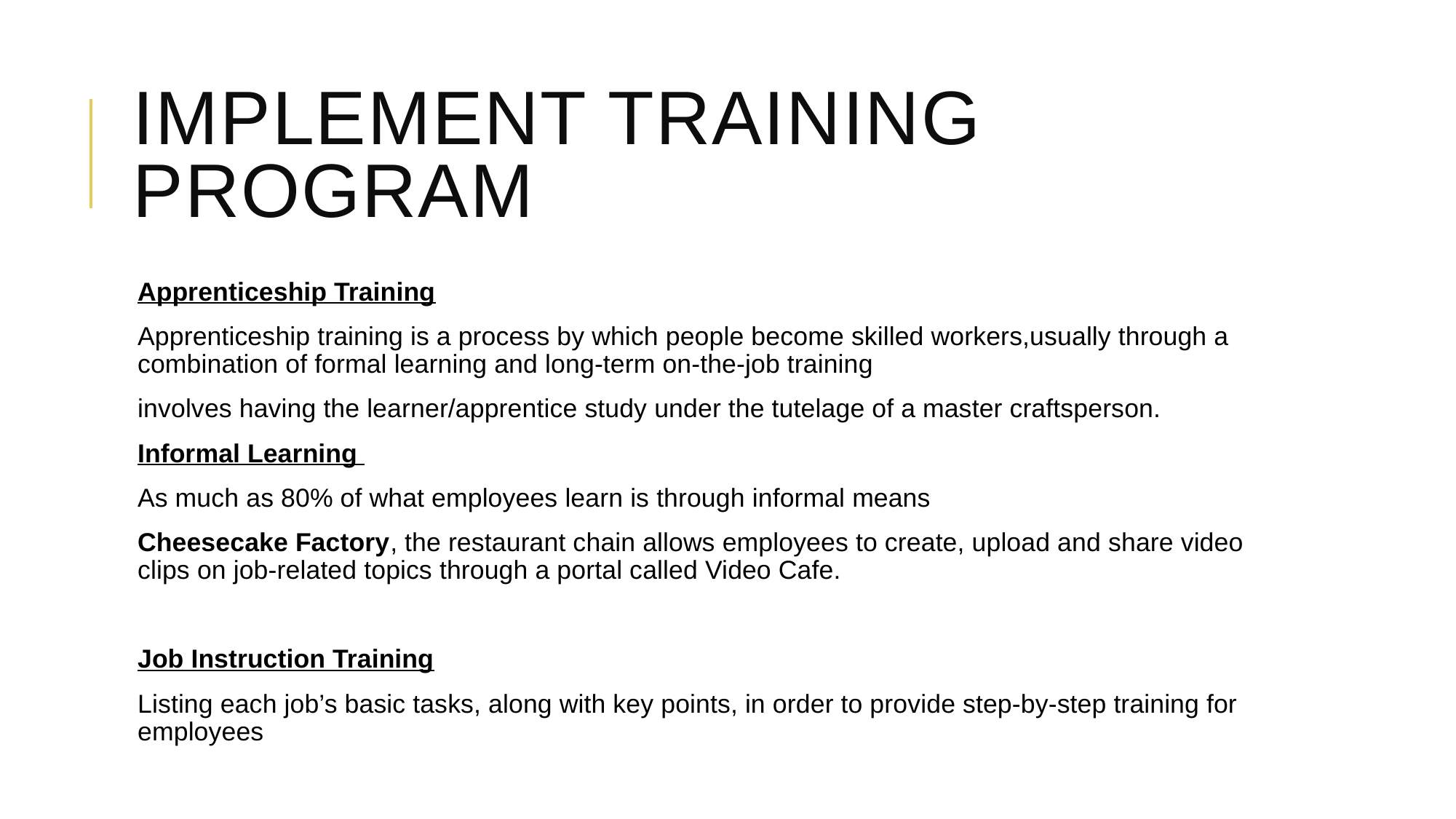

# Implement training program
Apprenticeship Training
Apprenticeship training is a process by which people become skilled workers,usually through a combination of formal learning and long-term on-the-job training
involves having the learner/apprentice study under the tutelage of a master craftsperson.
Informal Learning
As much as 80% of what employees learn is through informal means
Cheesecake Factory, the restaurant chain allows employees to create, upload and share video clips on job-related topics through a portal called Video Cafe.

Job Instruction Training
Listing each job’s basic tasks, along with key points, in order to provide step-by-step training for employees